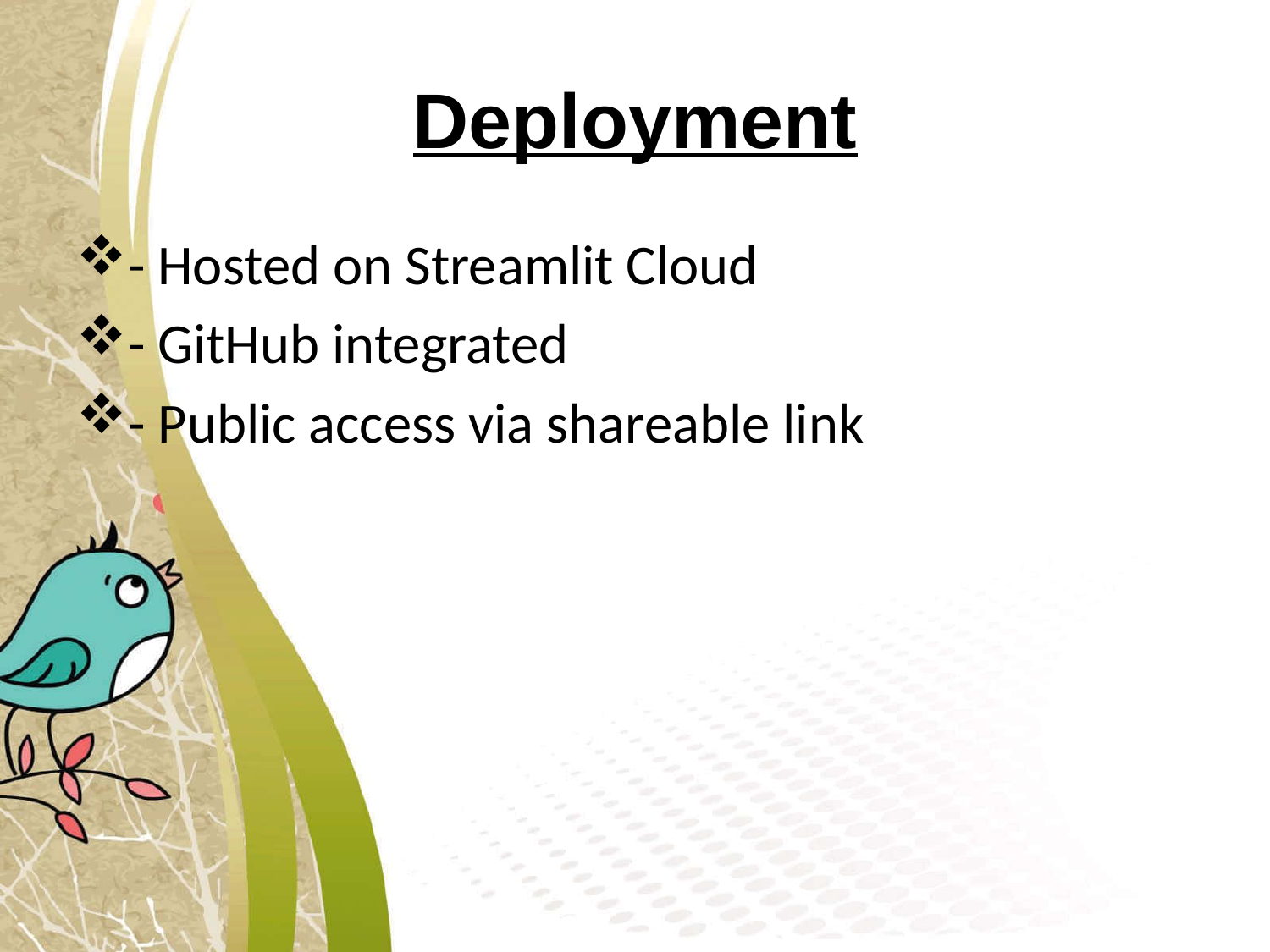

# Deployment
- Hosted on Streamlit Cloud
- GitHub integrated
- Public access via shareable link